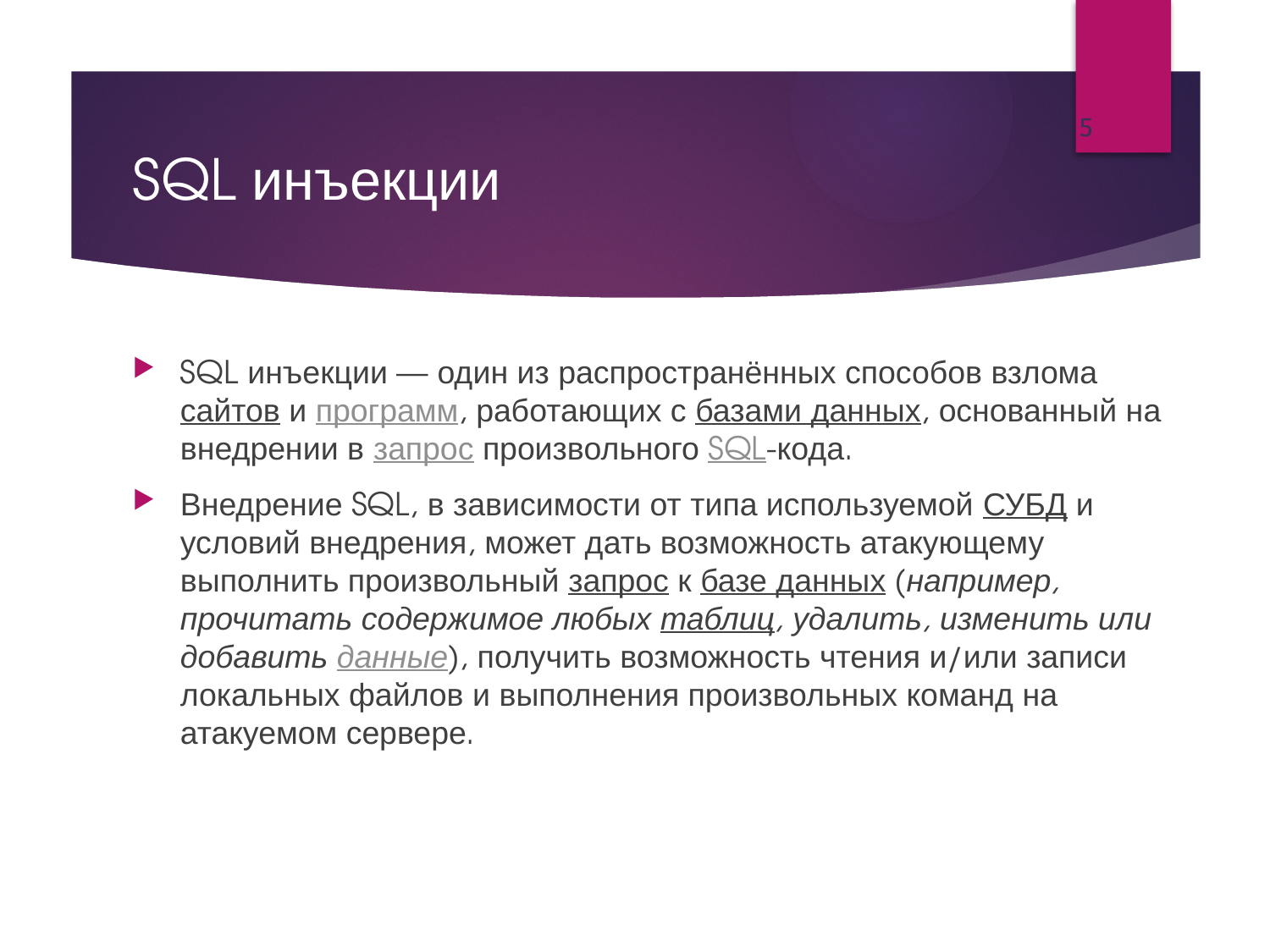

5
# SQL инъекции
SQL инъекции — один из распространённых способов взлома сайтов и программ, работающих с базами данных, основанный на внедрении в запрос произвольного SQL-кода.
Внедрение SQL, в зависимости от типа используемой СУБД и условий внедрения, может дать возможность атакующему выполнить произвольный запрос к базе данных (например, прочитать содержимое любых таблиц, удалить, изменить или добавить данные), получить возможность чтения и/или записи локальных файлов и выполнения произвольных команд на атакуемом сервере.